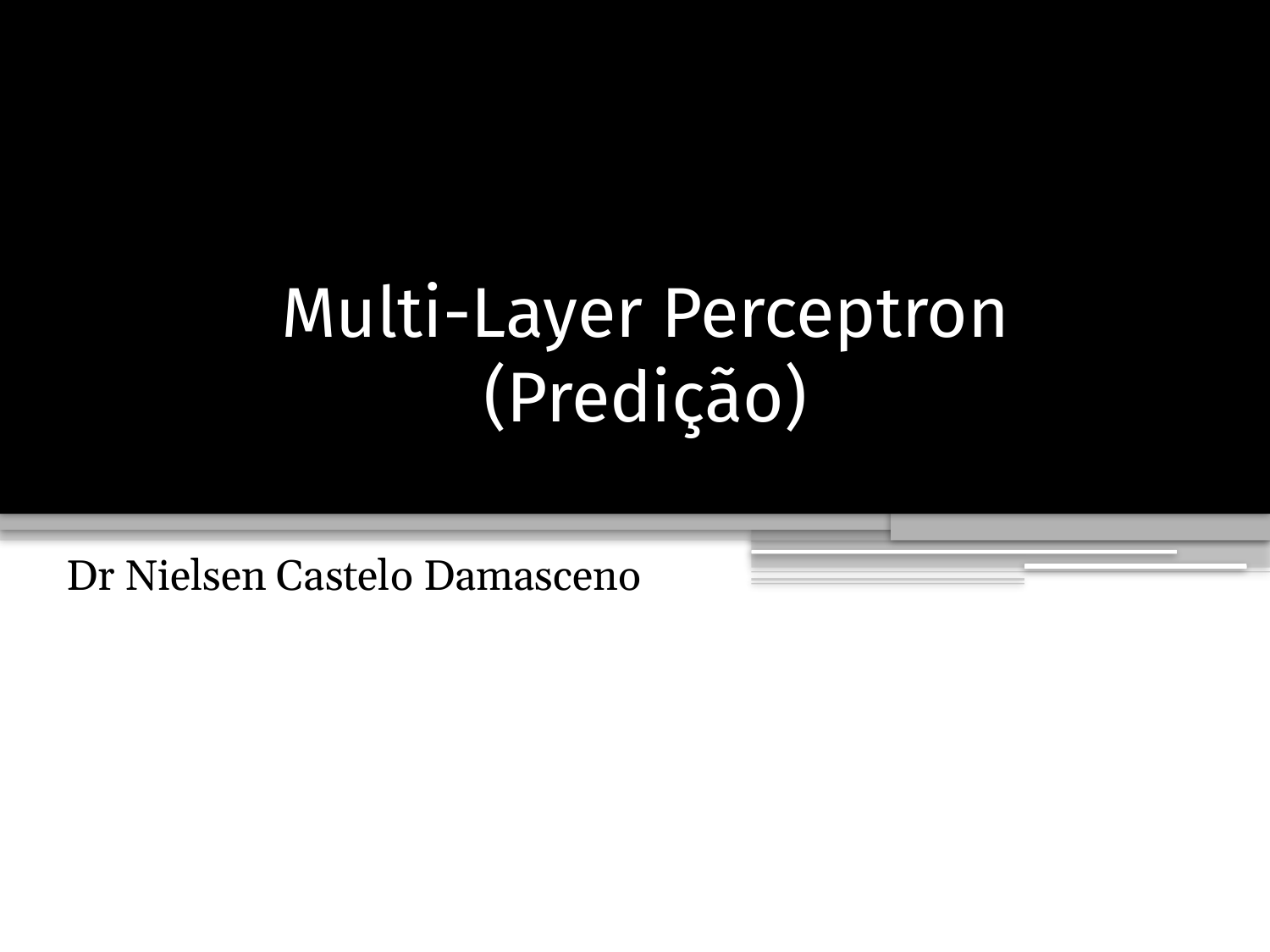

# Multi-Layer Perceptron (Predição)
Dr Nielsen Castelo Damasceno